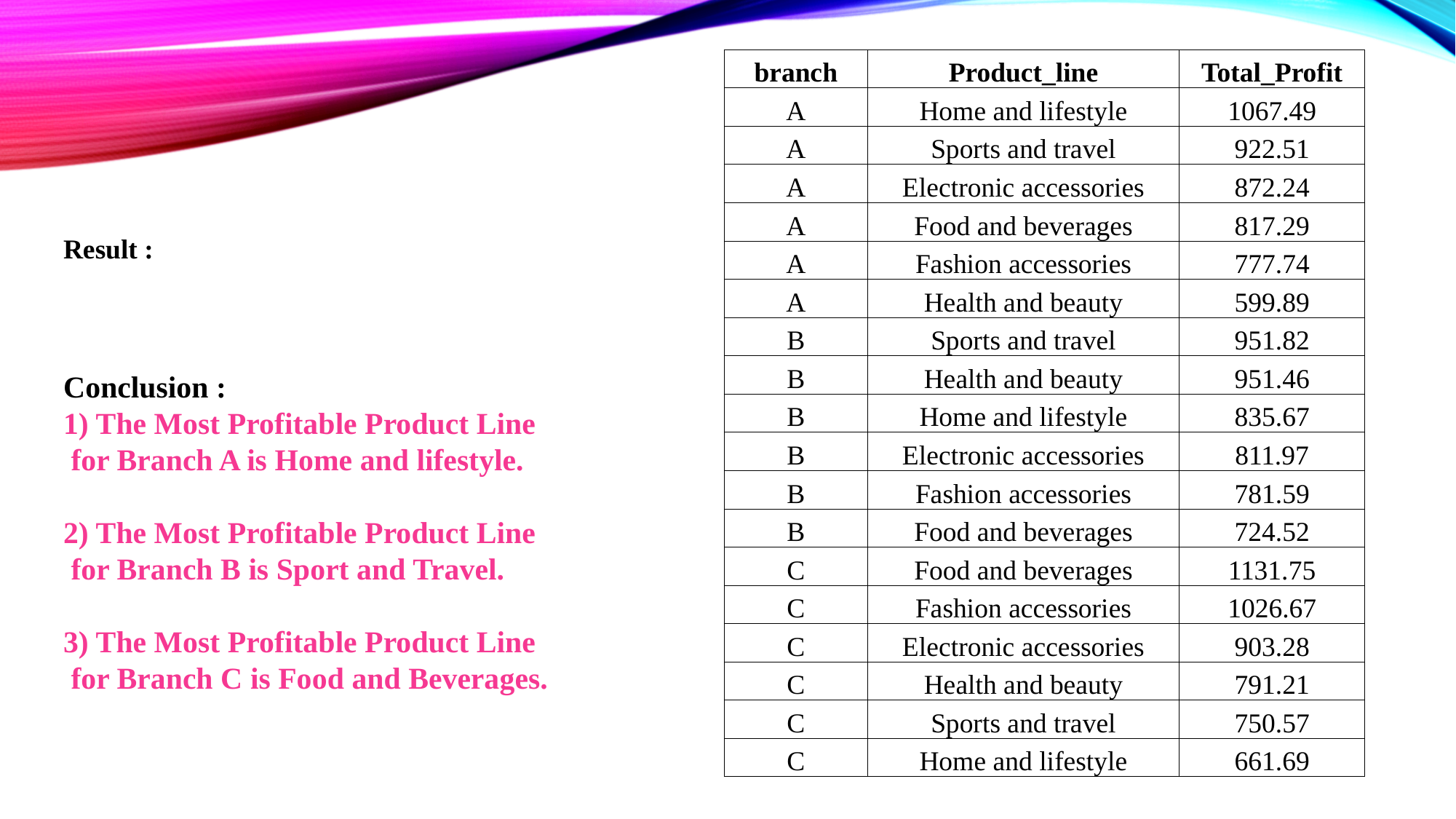

| branch | Product\_line | Total\_Profit |
| --- | --- | --- |
| A | Home and lifestyle | 1067.49 |
| A | Sports and travel | 922.51 |
| A | Electronic accessories | 872.24 |
| A | Food and beverages | 817.29 |
| A | Fashion accessories | 777.74 |
| A | Health and beauty | 599.89 |
| B | Sports and travel | 951.82 |
| B | Health and beauty | 951.46 |
| B | Home and lifestyle | 835.67 |
| B | Electronic accessories | 811.97 |
| B | Fashion accessories | 781.59 |
| B | Food and beverages | 724.52 |
| C | Food and beverages | 1131.75 |
| C | Fashion accessories | 1026.67 |
| C | Electronic accessories | 903.28 |
| C | Health and beauty | 791.21 |
| C | Sports and travel | 750.57 |
| C | Home and lifestyle | 661.69 |
Result :
Conclusion :
1) The Most Profitable Product Line
 for Branch A is Home and lifestyle.

2) The Most Profitable Product Line
 for Branch B is Sport and Travel.

3) The Most Profitable Product Line
 for Branch C is Food and Beverages.